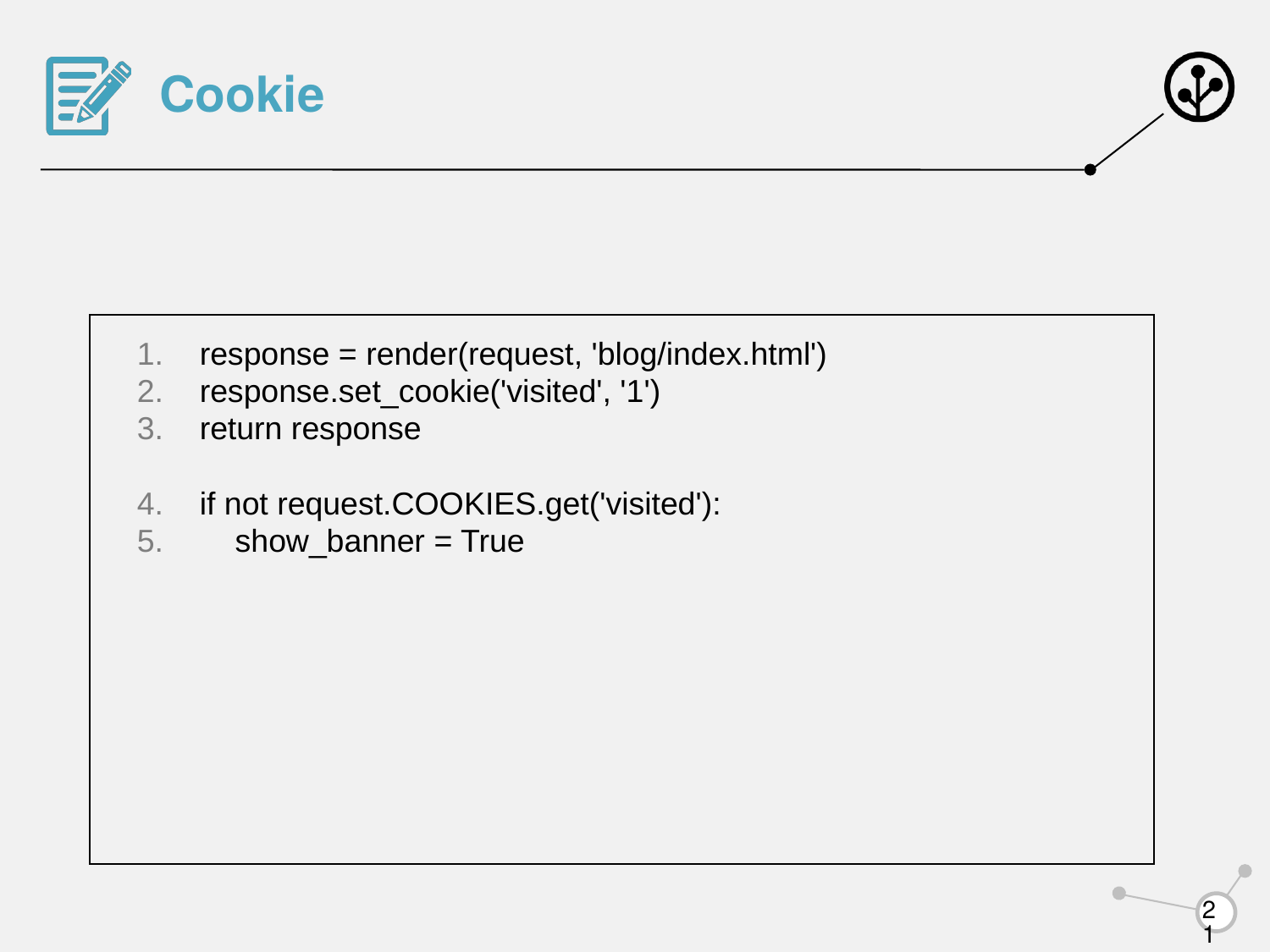

# Cookie

response = render(request, 'blog/index.html')
response.set_cookie('visited', '1')
return response

if not request.COOKIES.get('visited'):
    show_banner = True
21